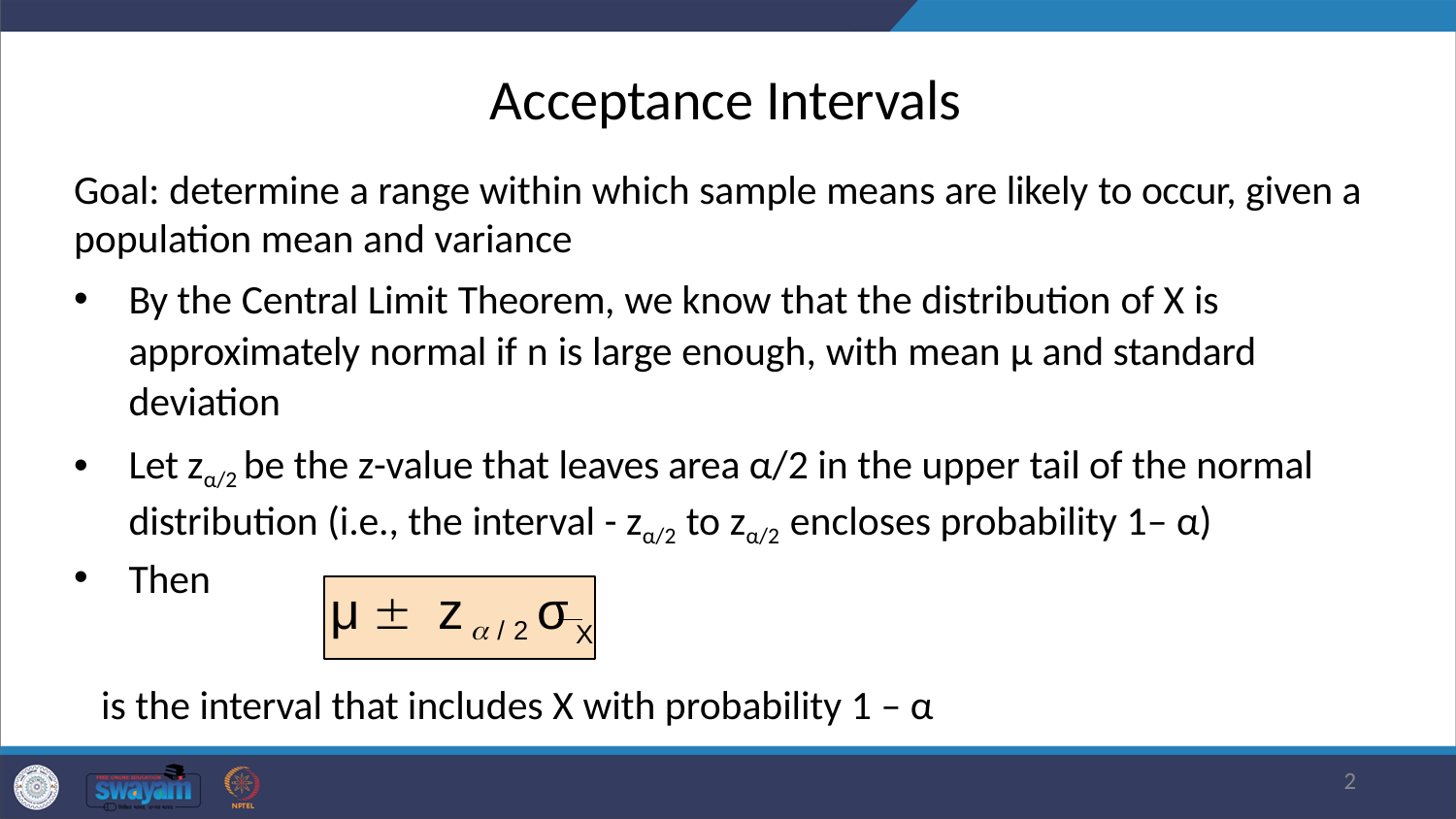

# Acceptance Intervals
Goal: determine a range within which sample means are likely to occur, given a  population mean and variance
By the Central Limit Theorem, we know that the distribution of X is  approximately normal if n is large enough, with mean μ and standard  deviation
Let zα/2 be the z-value that leaves area α/2 in the upper tail of the normal  distribution (i.e., the interval - zα/2 to zα/2 encloses probability 1– α)
Then

μ± zα/2σX
is the interval that includes X with probability 1 – α
2